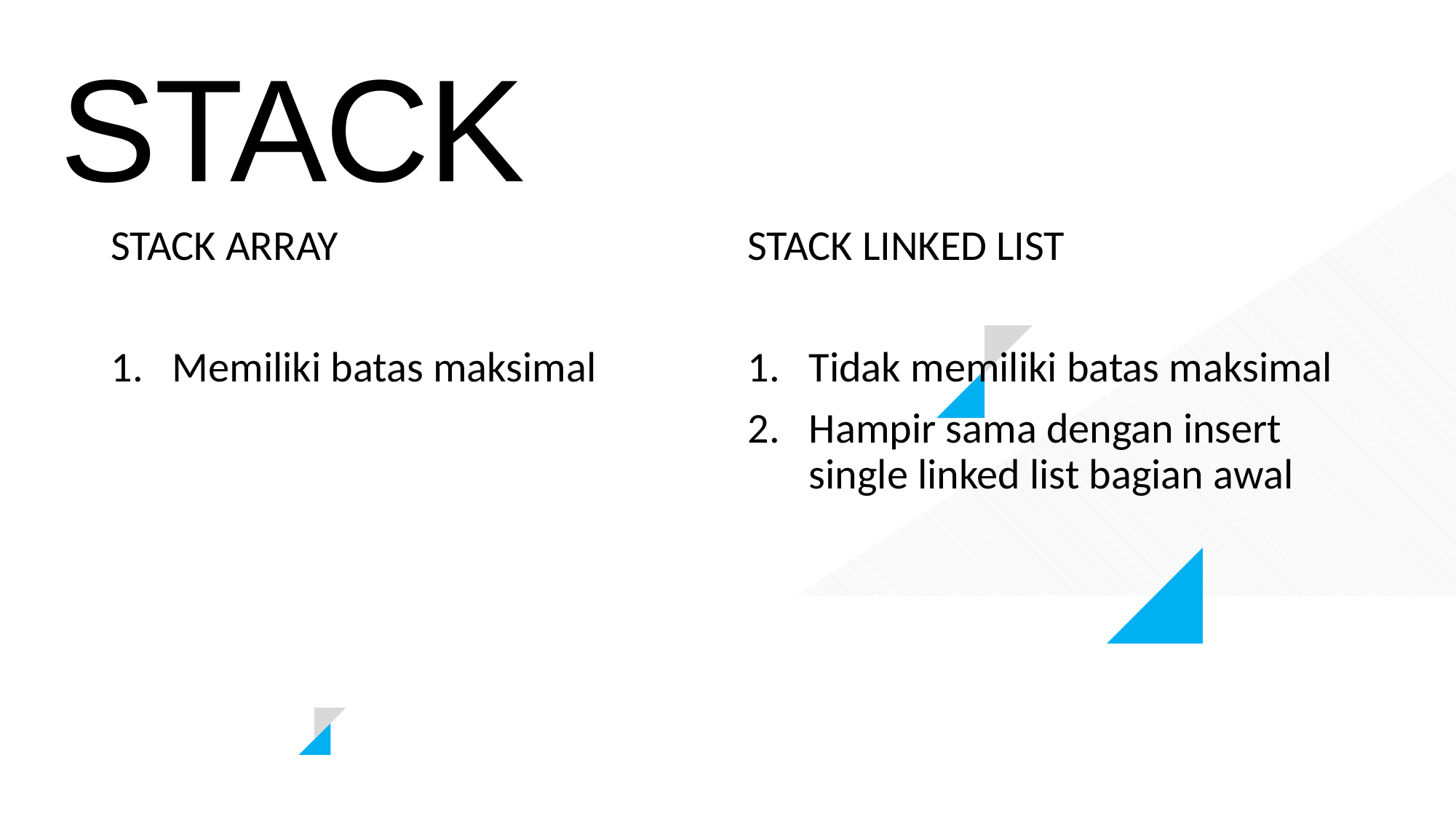

STACK
#

STACK ARRAY

Memiliki batas maksimal

STACK LINKED LIST

Tidak memiliki batas maksimal
Hampir sama dengan insert single linked list bagian awal